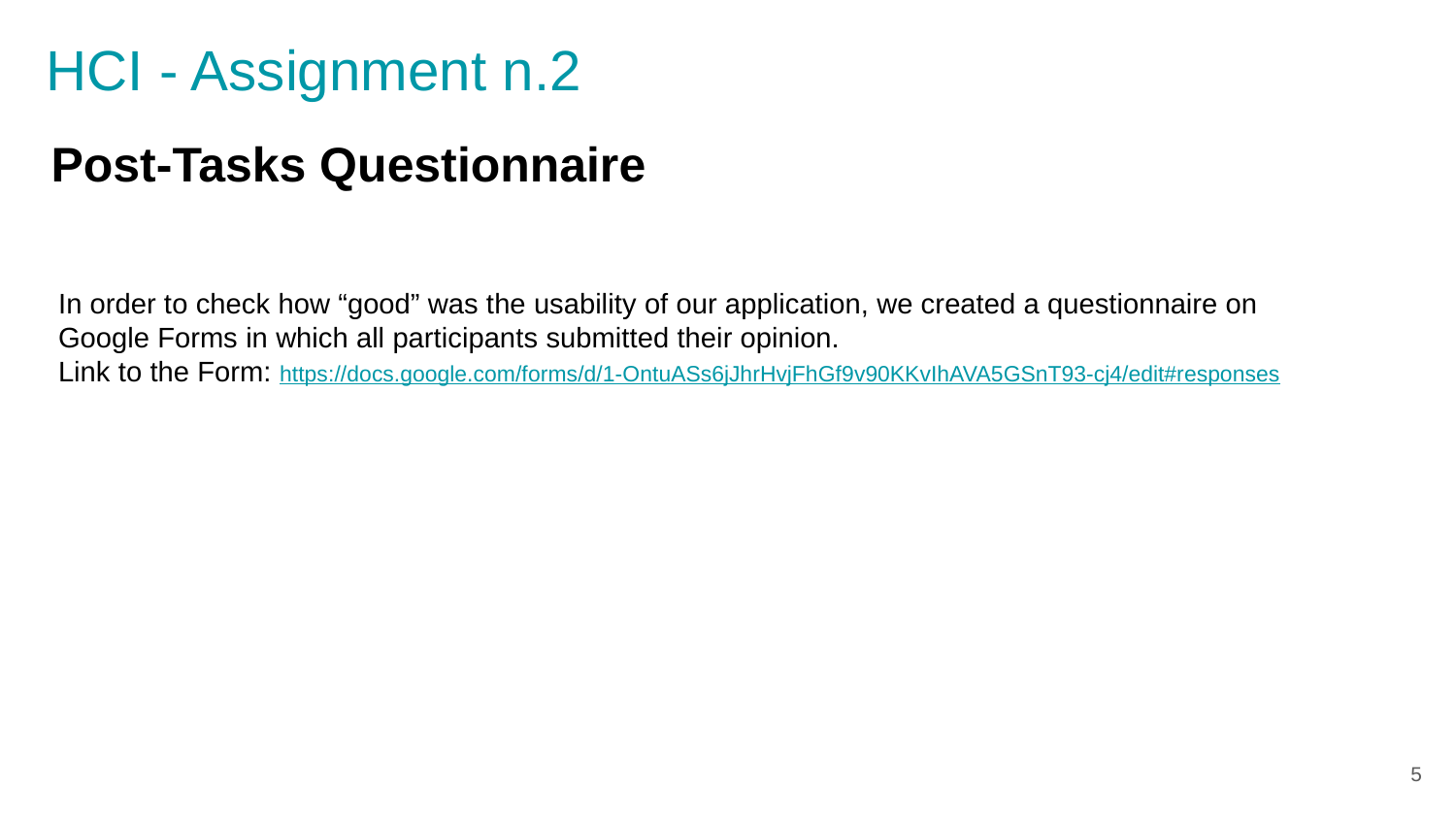

HCI - Assignment n.2

Post-Tasks Questionnaire

In order to check how “good” was the usability of our application, we created a questionnaire on Google Forms in which all participants submitted their opinion.
Link to the Form: https://docs.google.com/forms/d/1-OntuASs6jJhrHvjFhGf9v90KKvIhAVA5GSnT93-cj4/edit#responses
5